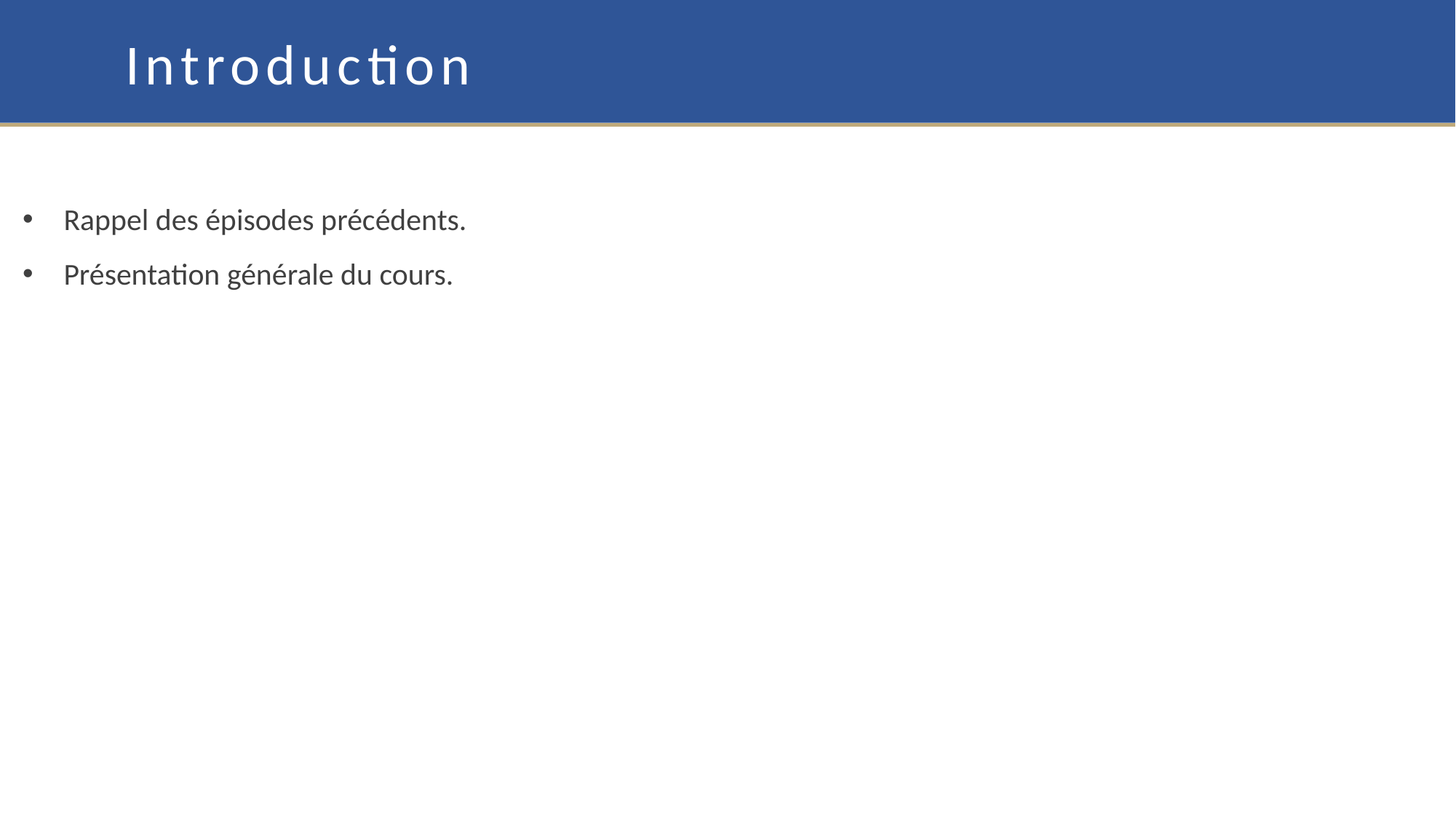

Introduction

Rappel des épisodes précédents.
Présentation générale du cours.